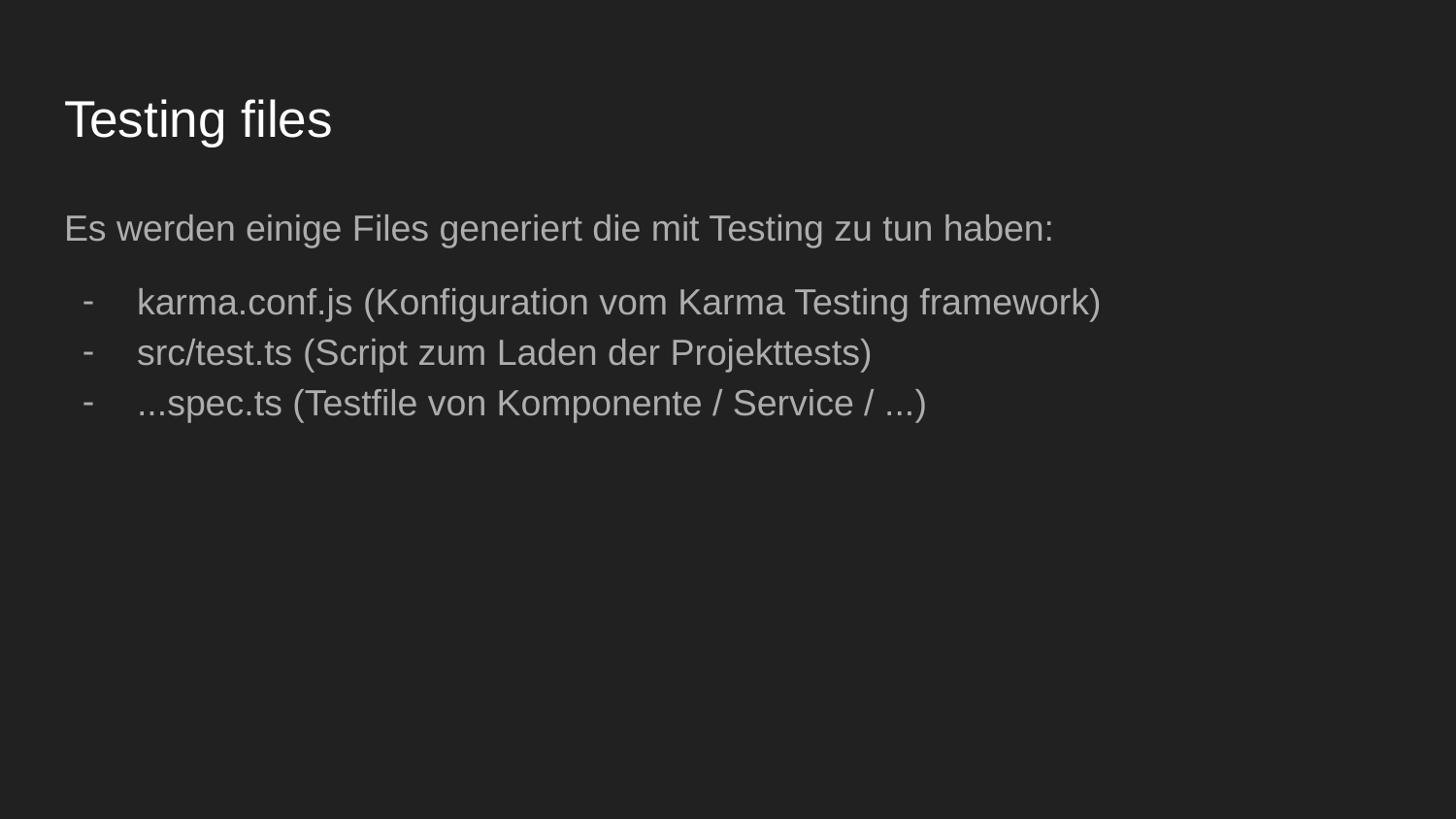

# Testing files
Es werden einige Files generiert die mit Testing zu tun haben:
karma.conf.js (Konfiguration vom Karma Testing framework)
src/test.ts (Script zum Laden der Projekttests)
...spec.ts (Testfile von Komponente / Service / ...)